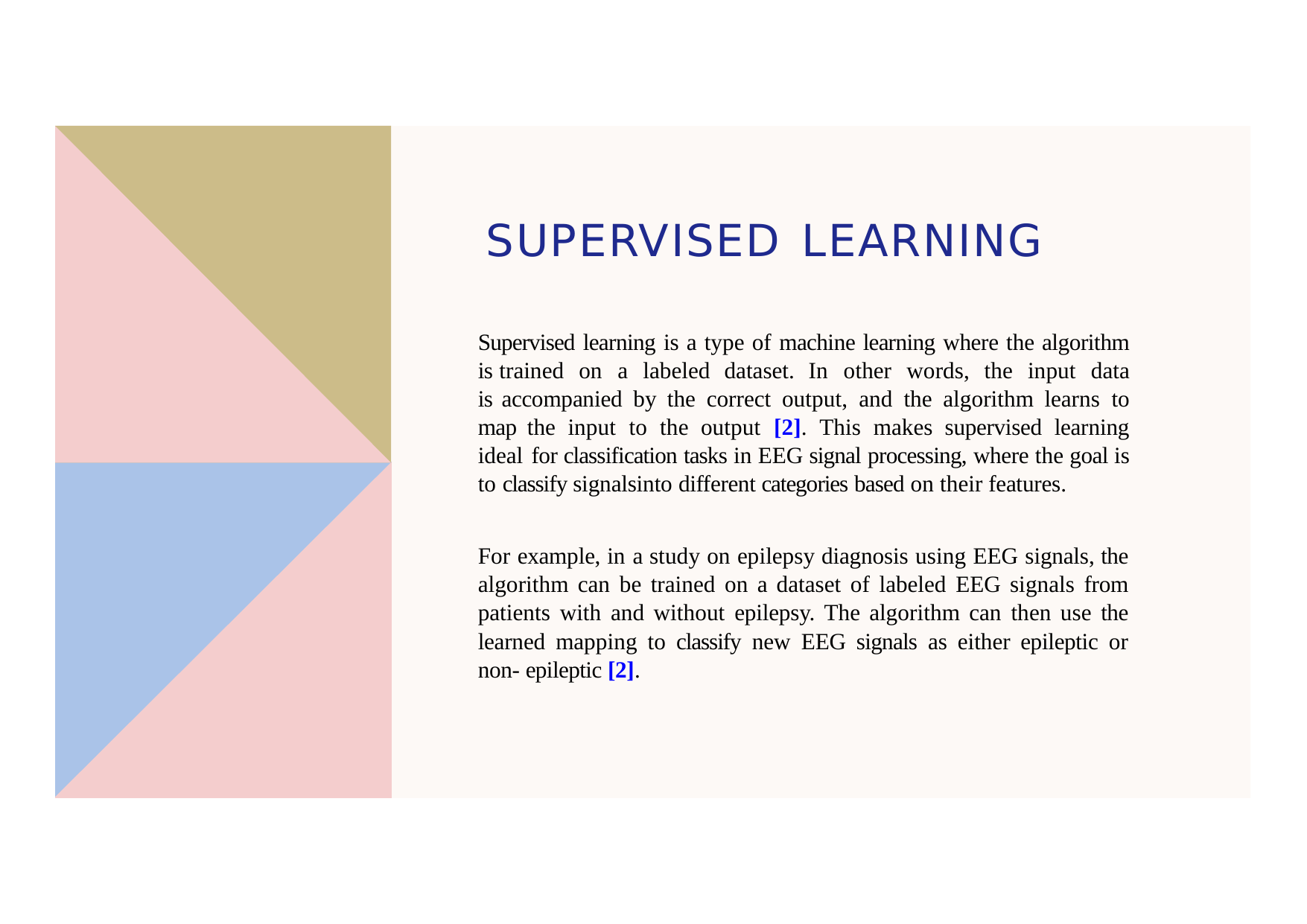

# SUPERVISED LEARNING
Supervised learning is a type of machine learning where the algorithm is trained  on  a  labeled dataset. In  other  words,  the  input  data is accompanied by the correct output, and the algorithm learns to map the input to the output [2]. This makes supervised learning ideal for classification tasks in EEG signal processing, where the goal is to classify signalsinto different categories based on their features.

For example, in a study on epilepsy diagnosis using EEG signals, the algorithm can be trained on a dataset of labeled EEG signals from patients with and without epilepsy. The algorithm can then use the learned mapping to classify new EEG signals as either epileptic or non- epileptic [2].